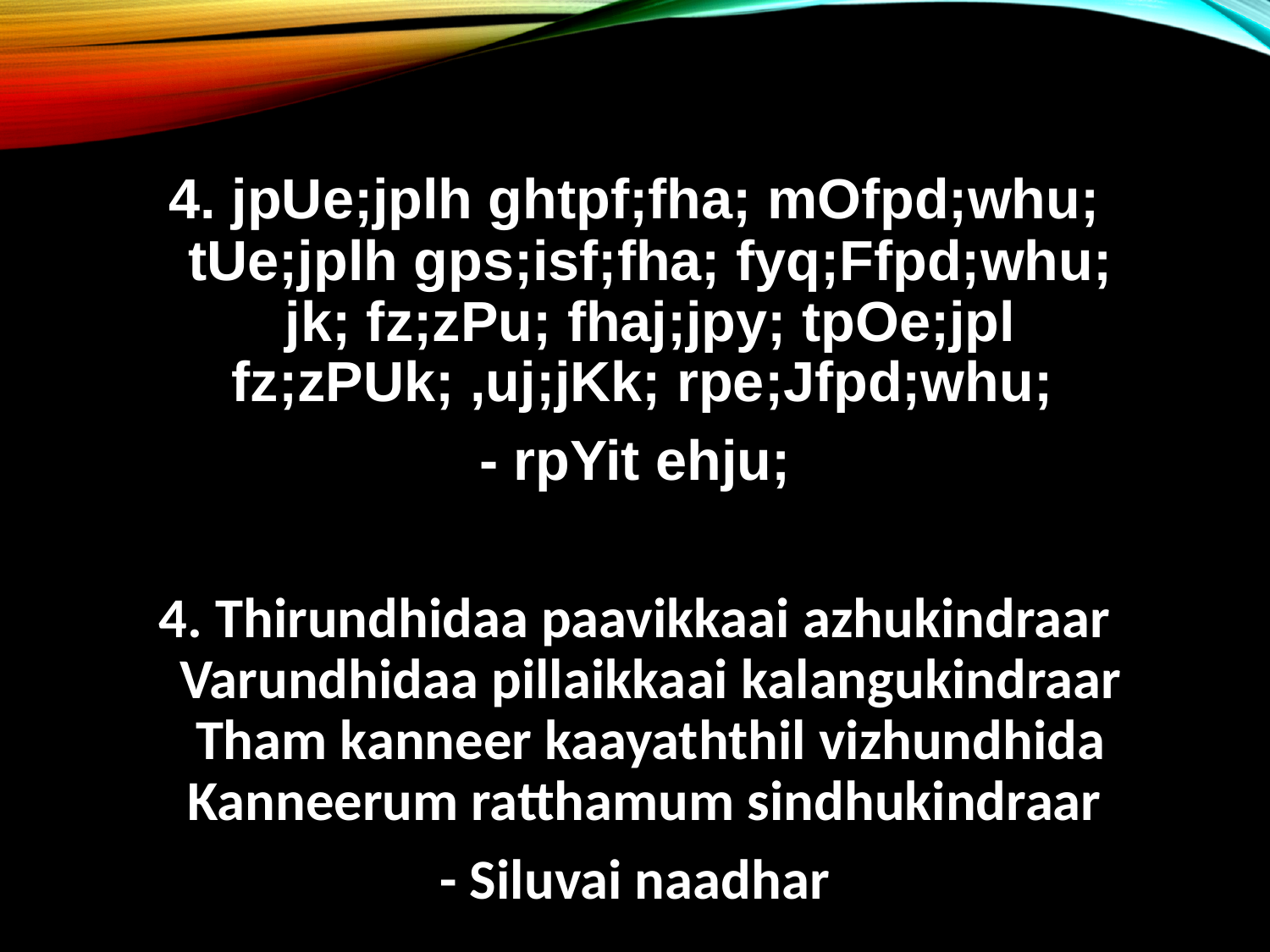

4. jpUe;jplh ghtpf;fha; mOfpd;whu;
tUe;jplh gps;isf;fha; fyq;Ffpd;whu;
jk; fz;zPu; fhaj;jpy; tpOe;jpl
fz;zPUk; ,uj;jKk; rpe;Jfpd;whu;
- rpYit ehju;

4. Thirundhidaa paavikkaai azhukindraar
Varundhidaa pillaikkaai kalangukindraar
Tham kanneer kaayaththil vizhundhida
Kanneerum ratthamum sindhukindraar
- Siluvai naadhar